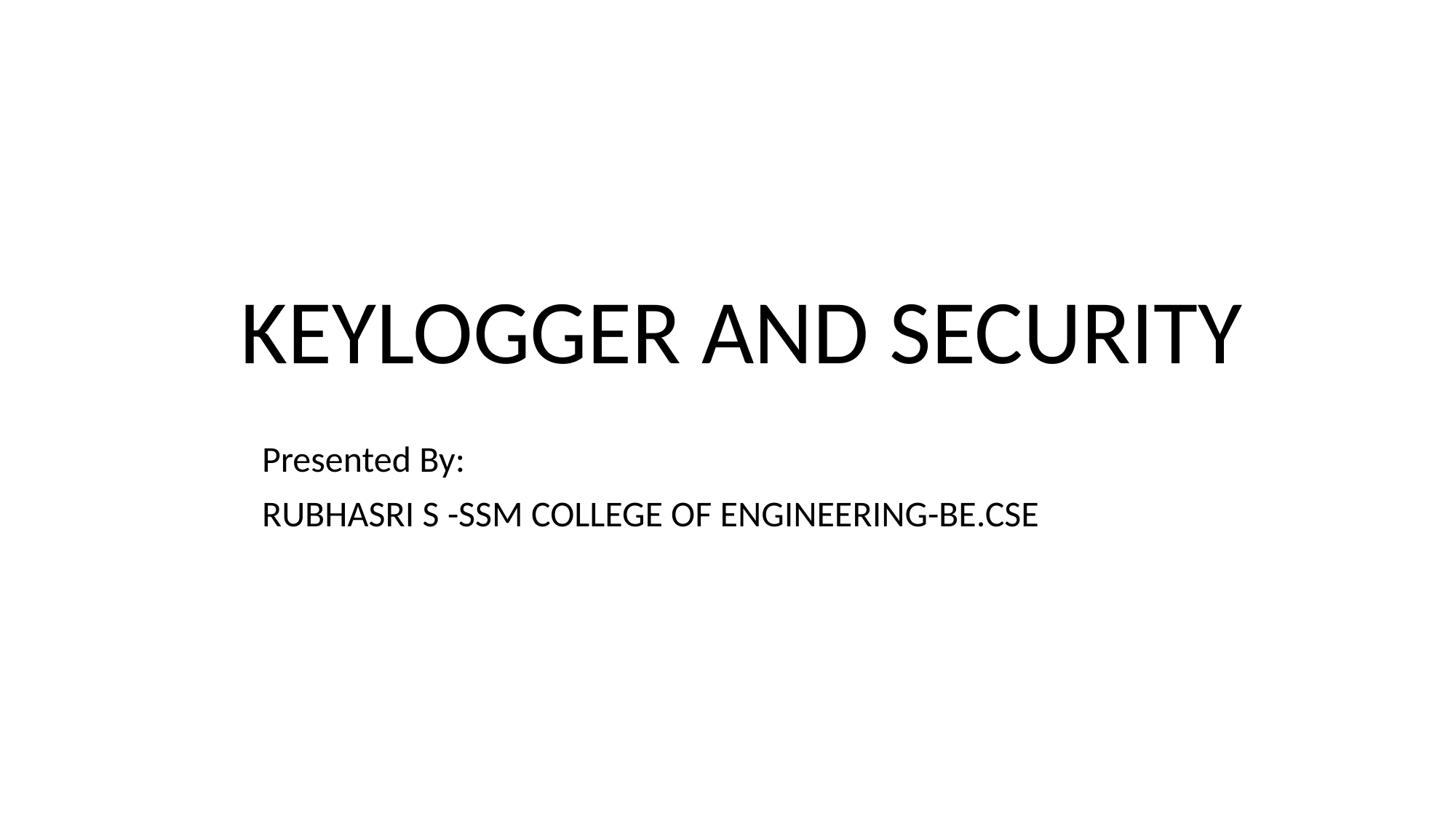

# KEYLOGGER AND SECURITY

Presented By:
RUBHASRI S -SSM COLLEGE OF ENGINEERING-BE.CSE